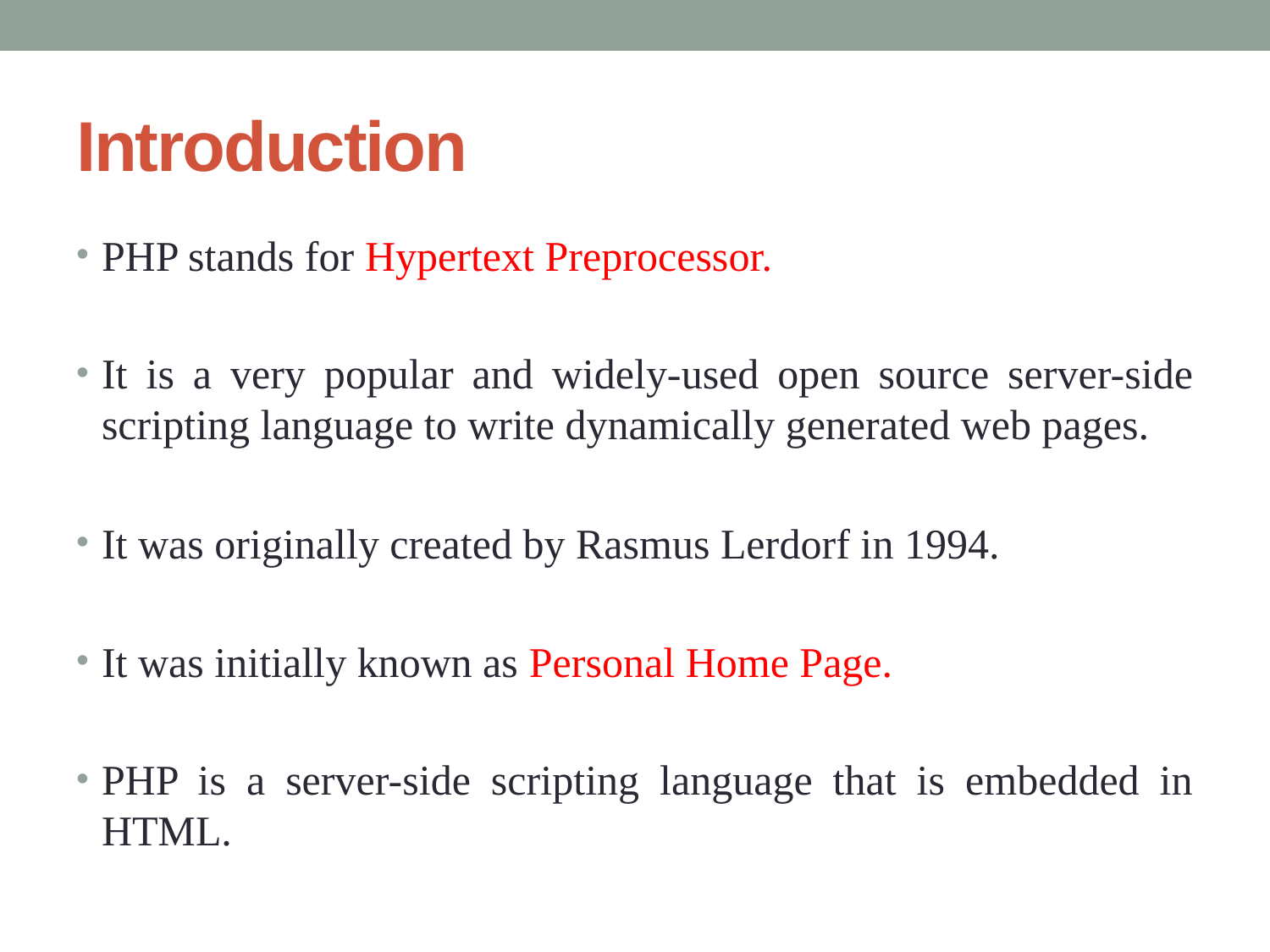

# Introduction
PHP stands for Hypertext Preprocessor.

It is a very popular and widely-used open source server-side scripting language to write dynamically generated web pages.

It was originally created by Rasmus Lerdorf in 1994.

It was initially known as Personal Home Page.

PHP is a server-side scripting language that is embedded in HTML.